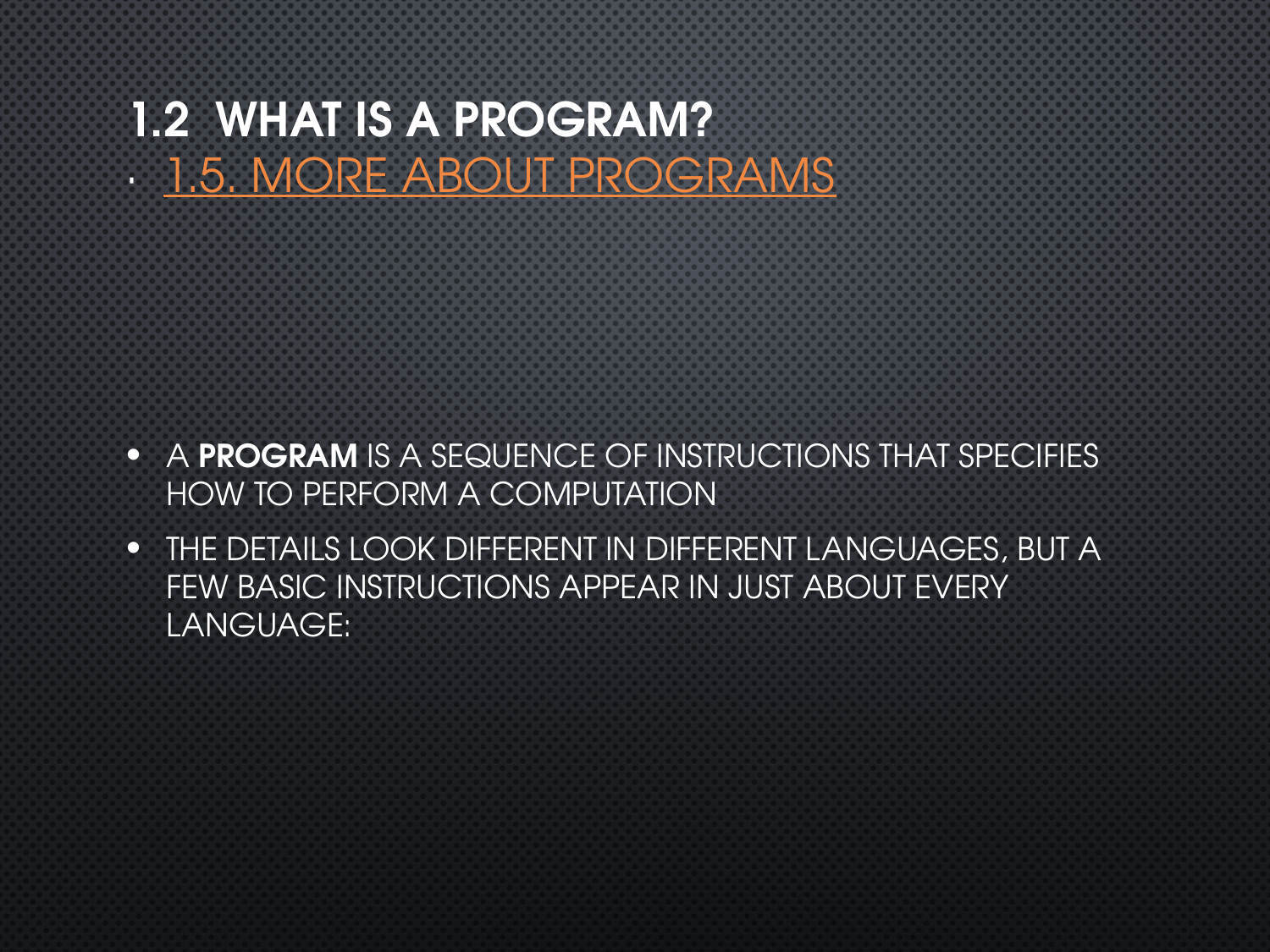

# 1.2  What is a program? ·  1.5. More About Programs
A program is a sequence of instructions that specifies how to perform a computation
The details look different in different languages, but a few basic instructions appear in just about every language: